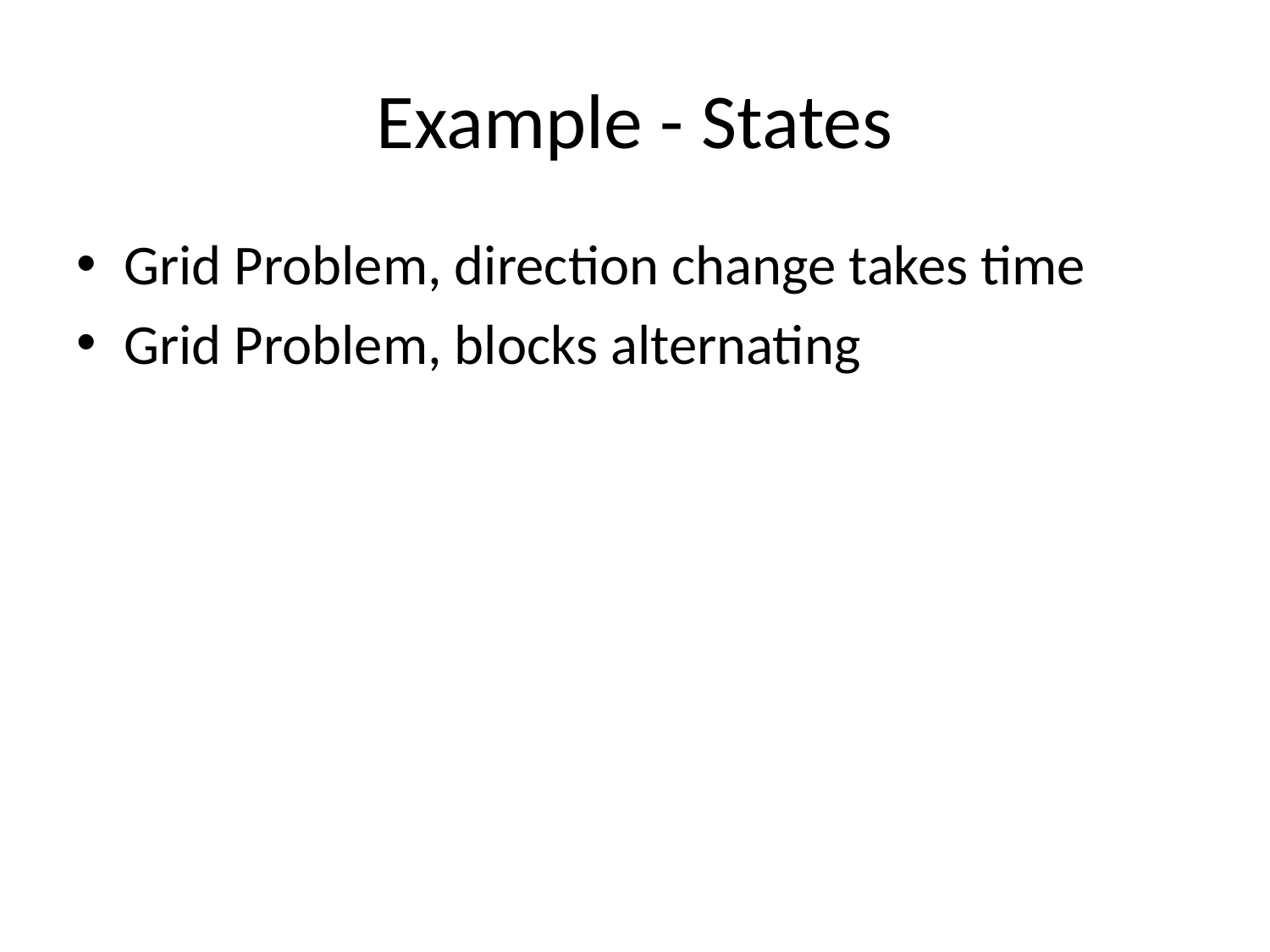

# Example - States
Grid Problem, direction change takes time
Grid Problem, blocks alternating